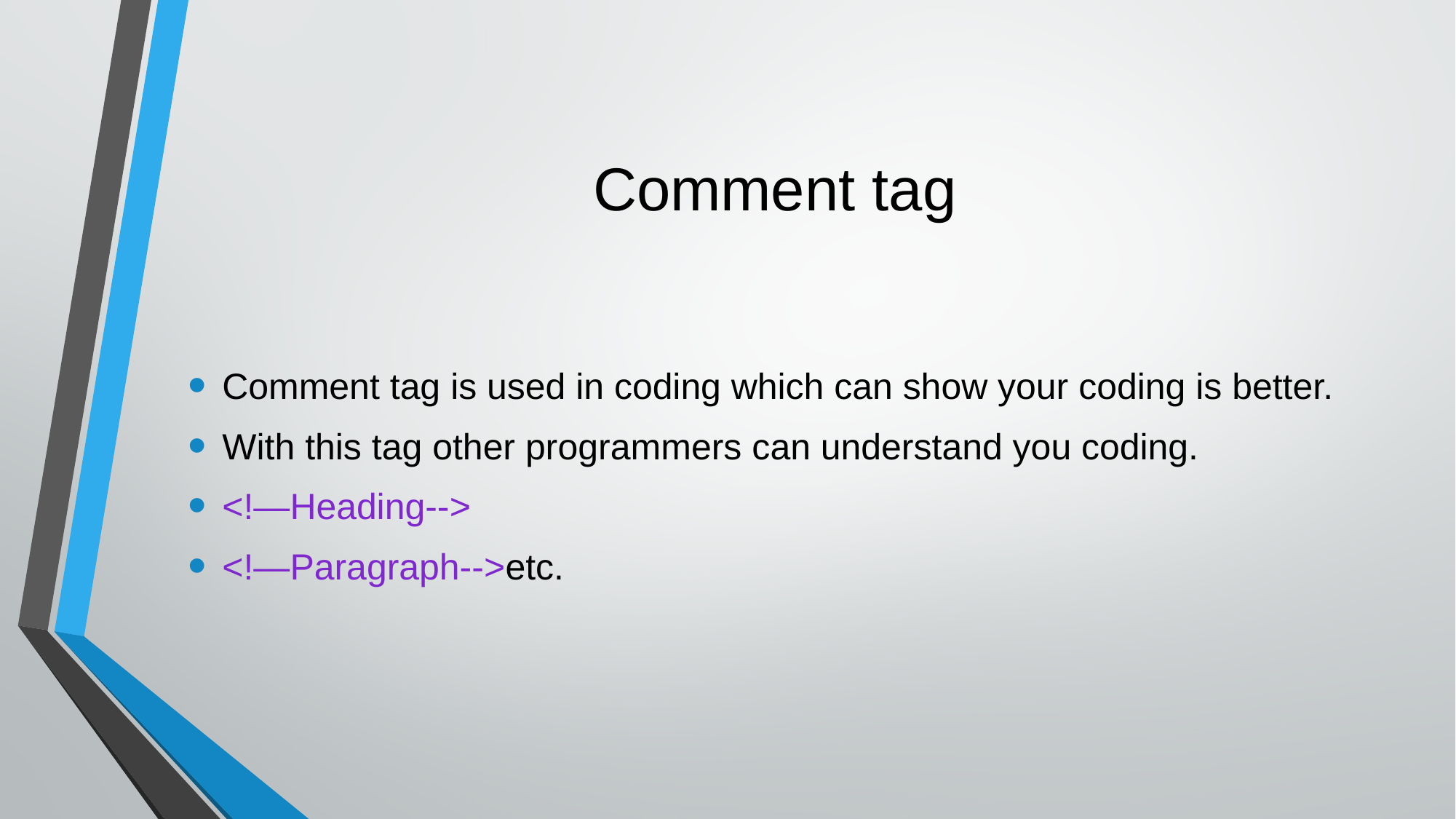

# Comment tag
Comment tag is used in coding which can show your coding is better.
With this tag other programmers can understand you coding.
<!—Heading-->
<!—Paragraph-->etc.